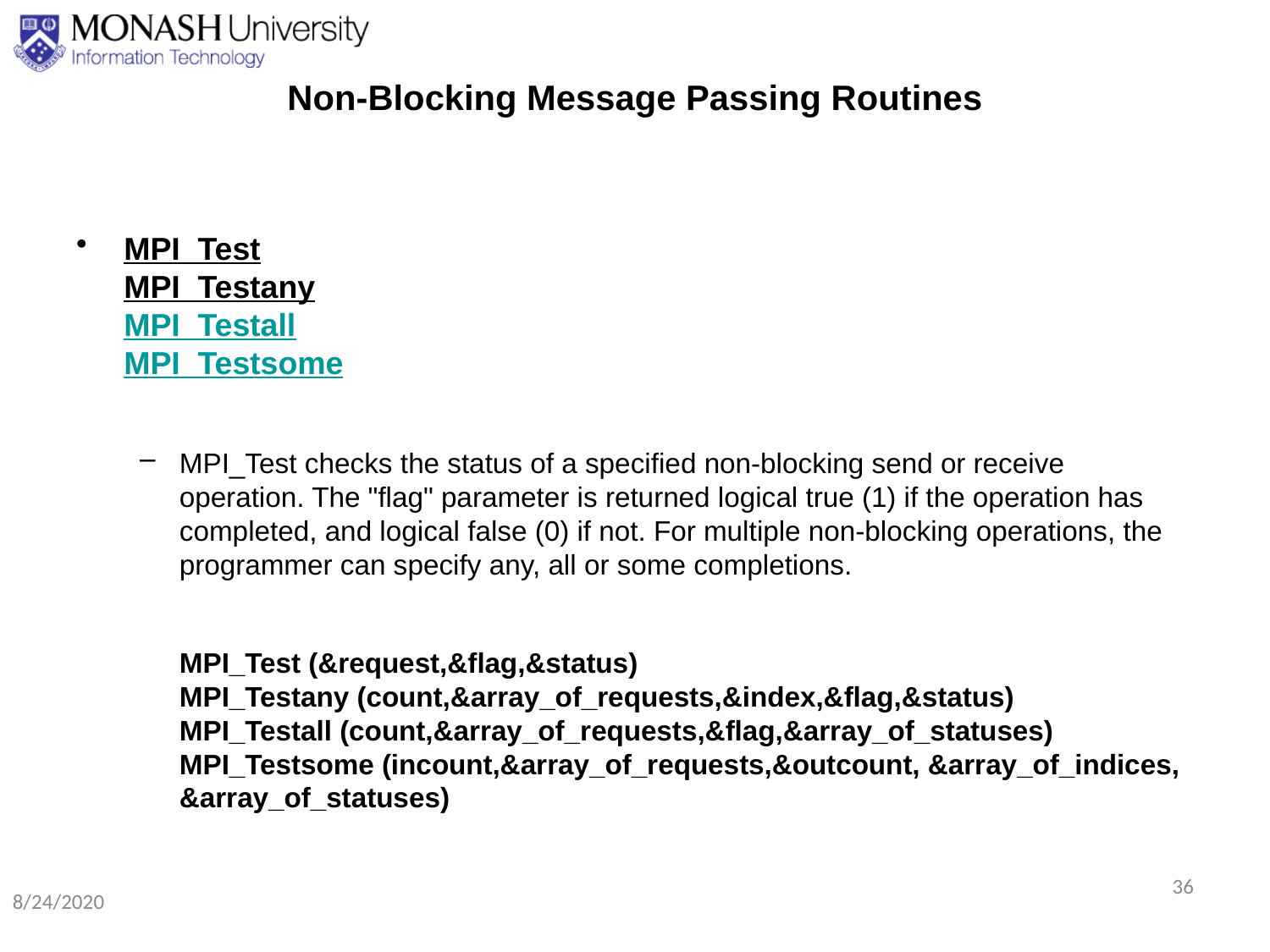

# Non-Blocking Message Passing Routines
MPI_Test
MPI_Testany
MPI_Testall
MPI_Testsome

MPI_Test checks the status of a specified non-blocking send or receive operation. The "flag" parameter is returned logical true (1) if the operation has completed, and logical false (0) if not. For multiple non-blocking operations, the programmer can specify any, all or some completions.

	MPI_Test (&request,&flag,&status)
MPI_Testany (count,&array_of_requests,&index,&flag,&status)
MPI_Testall (count,&array_of_requests,&flag,&array_of_statuses)
MPI_Testsome (incount,&array_of_requests,&outcount, &array_of_indices, &array_of_statuses)

36
8/24/2020